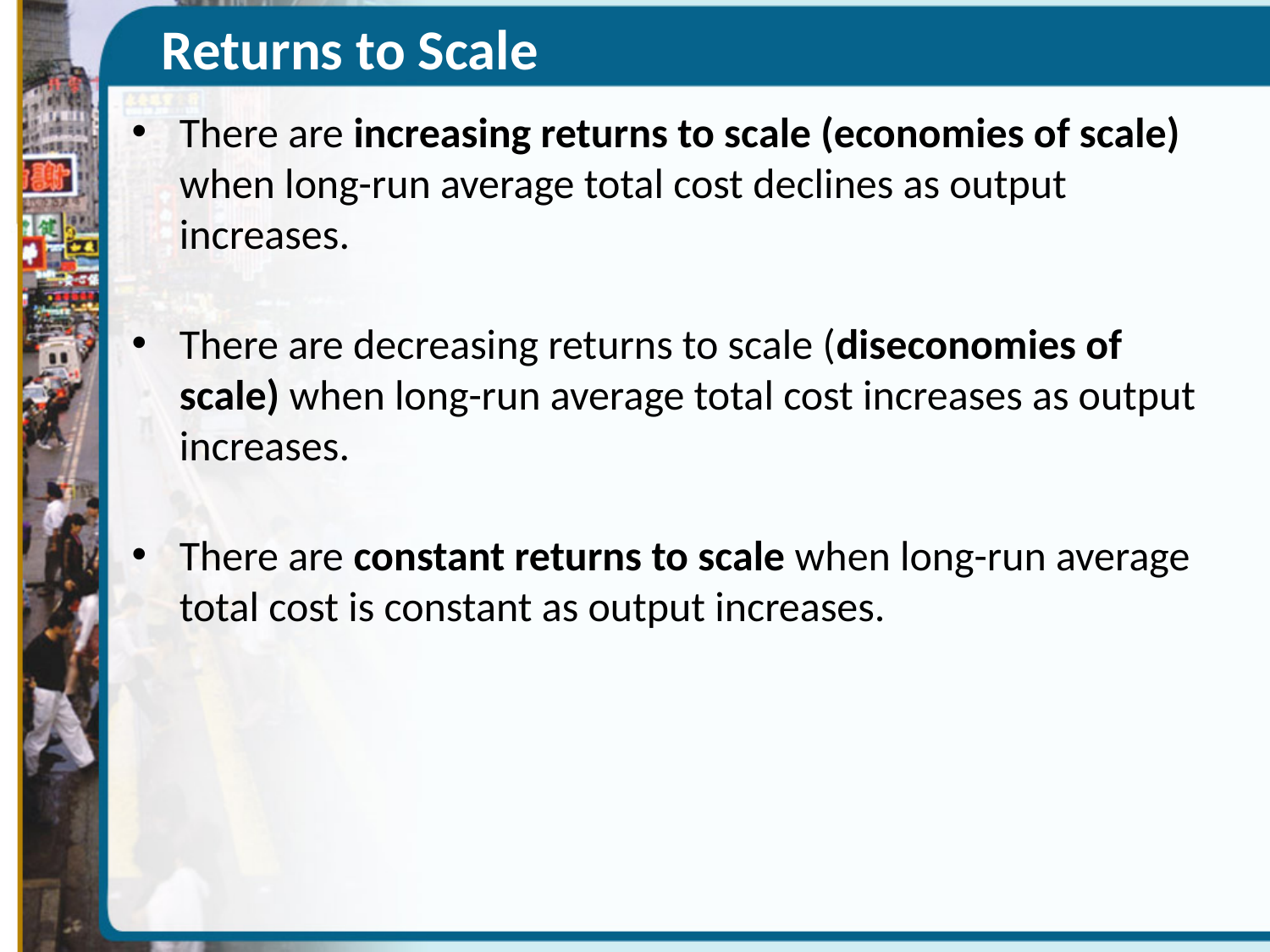

# Returns to Scale
There are increasing returns to scale (economies of scale) when long-run average total cost declines as output increases.
There are decreasing returns to scale (diseconomies of scale) when long-run average total cost increases as output increases.
There are constant returns to scale when long-run average total cost is constant as output increases.